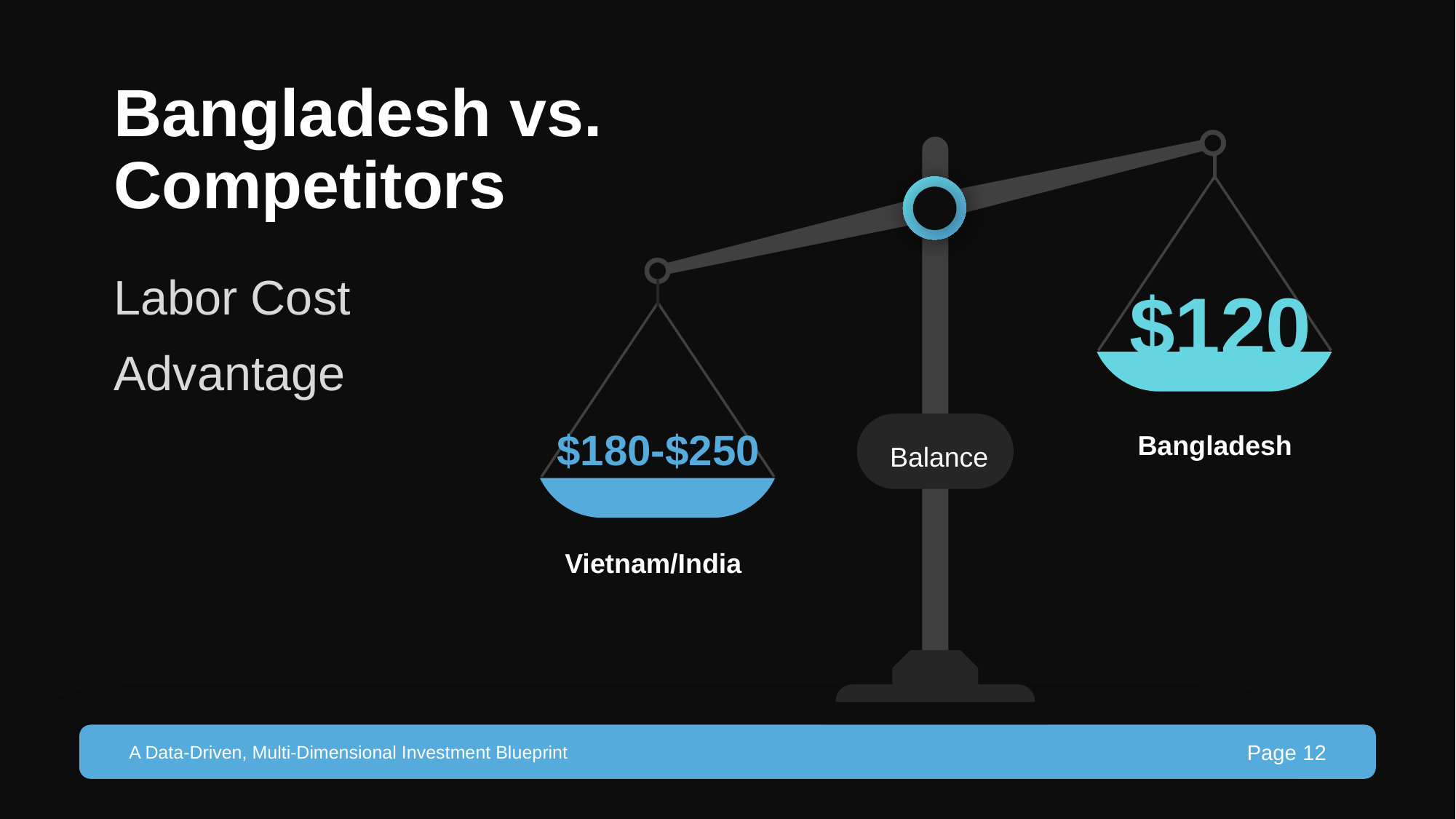

Bangladesh vs. Competitors

Labor Cost Advantage
$120

Balance
$180-$250
Bangladesh
Vietnam/India